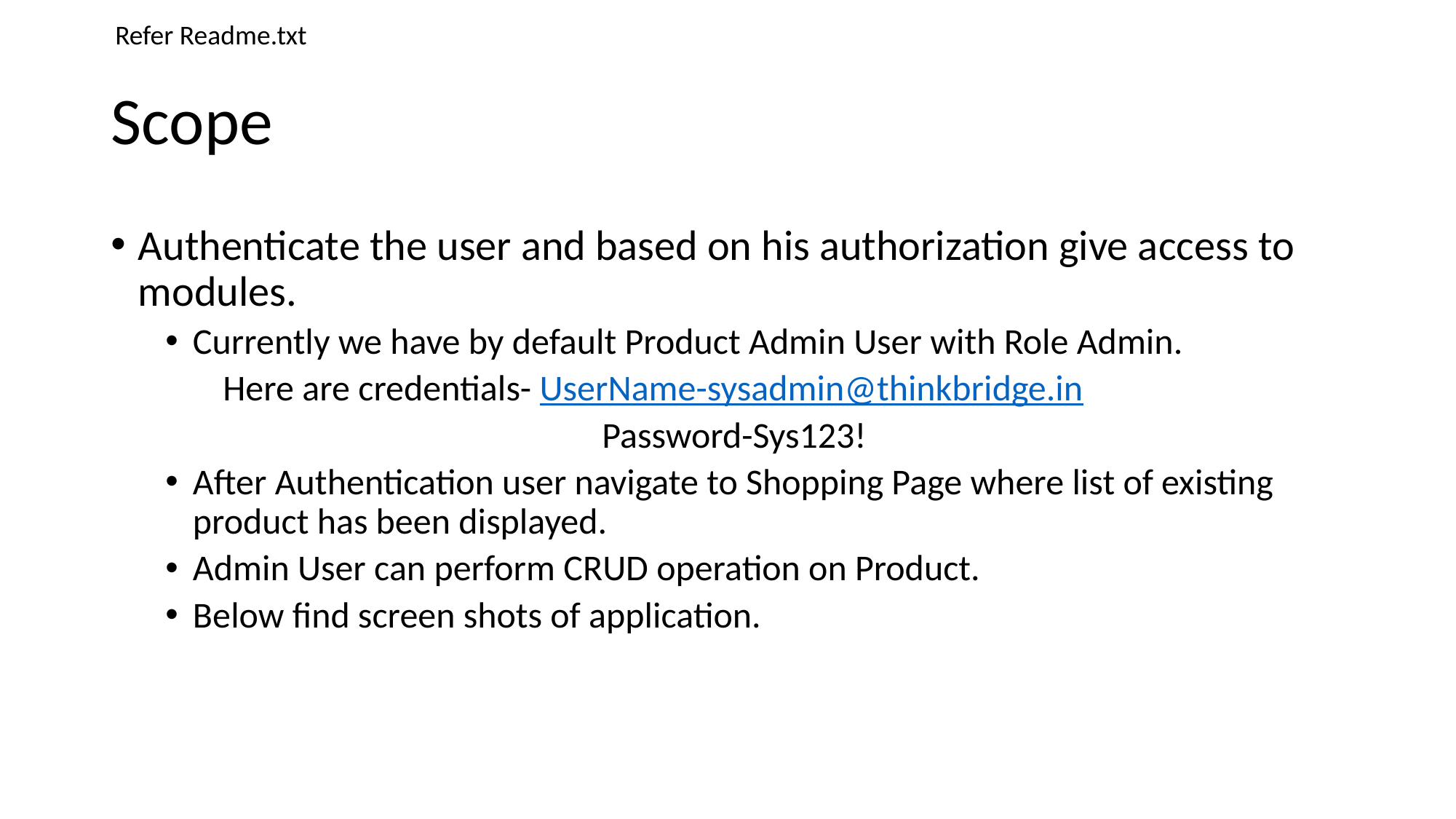

Refer Readme.txt
# Scope
Authenticate the user and based on his authorization give access to modules.
Currently we have by default Product Admin User with Role Admin.
       Here are credentials- UserName-sysadmin@thinkbridge.in
				Password-Sys123!
After Authentication user navigate to Shopping Page where list of existing product has been displayed.
Admin User can perform CRUD operation on Product.
Below find screen shots of application.